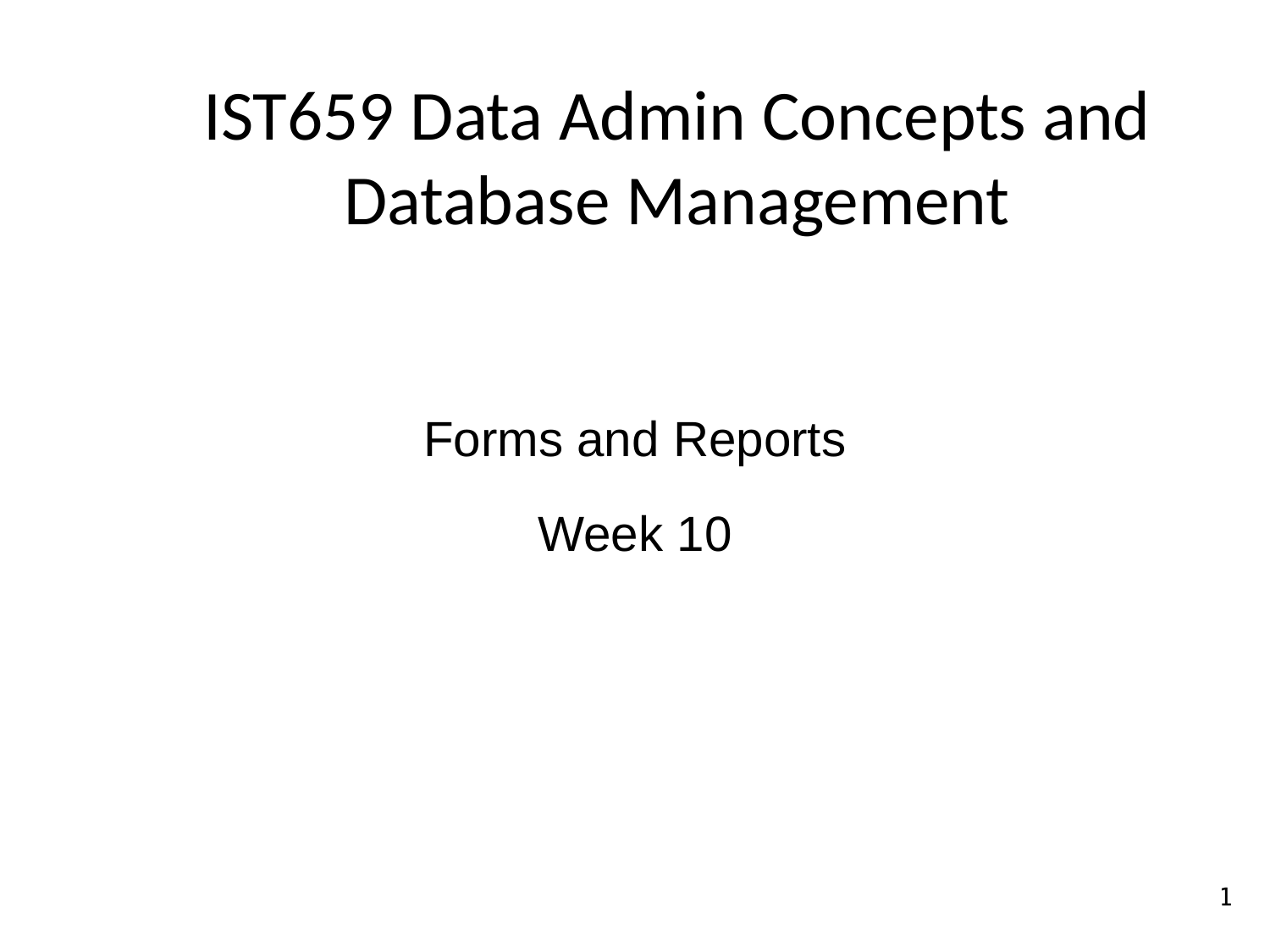

# IST659 Data Admin Concepts and Database Management
Forms and Reports

Week 10

1